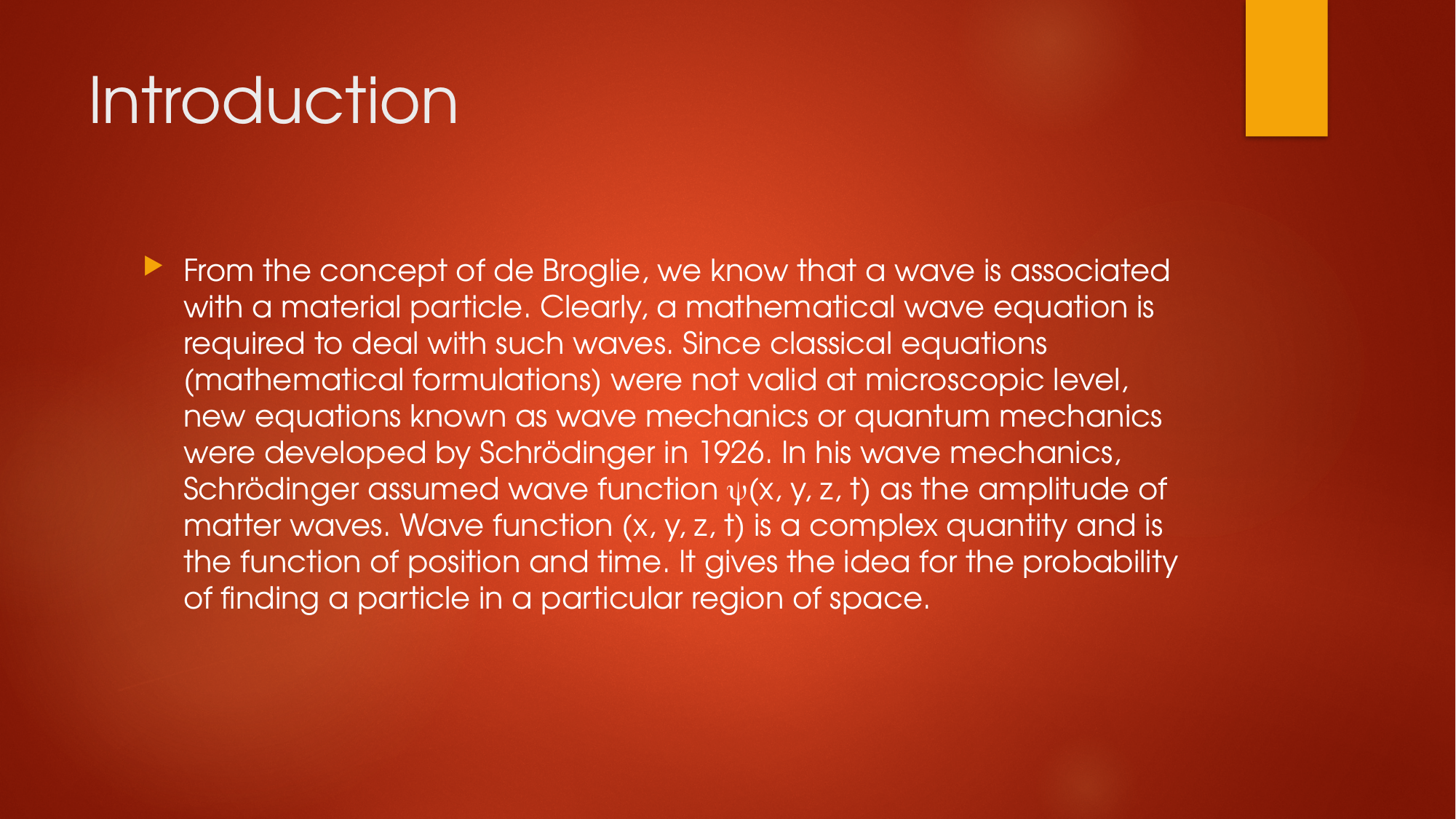

# Introduction
From the concept of de Broglie, we know that a wave is associated with a material particle. Clearly, a mathematical wave equation is required to deal with such waves. Since classical equations (mathematical formulations) were not valid at microscopic level, new equations known as wave mechanics or quantum mechanics were developed by Schrödinger in 1926. In his wave mechanics, Schrödinger assumed wave function ψ(x, y, z, t) as the amplitude of matter waves. Wave function (x, y, z, t) is a complex quantity and is the function of position and time. It gives the idea for the probability of finding a particle in a particular region of space.